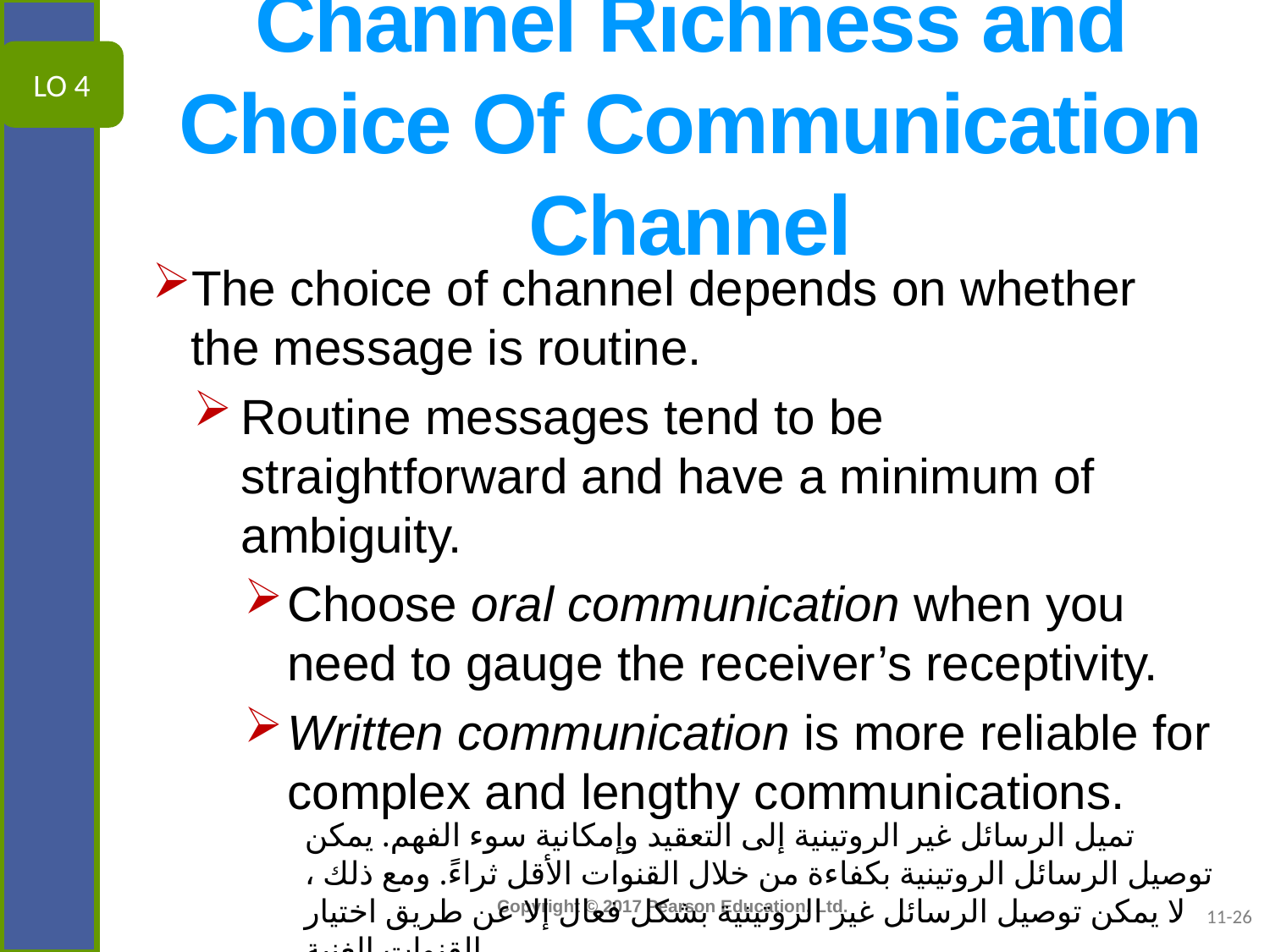

# Channel Richness and Choice Of Communication Channel
LO 4
The choice of channel depends on whether the message is routine.
Routine messages tend to be straightforward and have a minimum of ambiguity.
Choose oral communication when you need to gauge the receiver’s receptivity.
Written communication is more reliable for complex and lengthy communications.
تميل الرسائل غير الروتينية إلى التعقيد وإمكانية سوء الفهم. يمكن توصيل الرسائل الروتينية بكفاءة من خلال القنوات الأقل ثراءً. ومع ذلك ، لا يمكن توصيل الرسائل غير الروتينية بشكل فعال إلا عن طريق اختيار القنوات الغنية
11-26